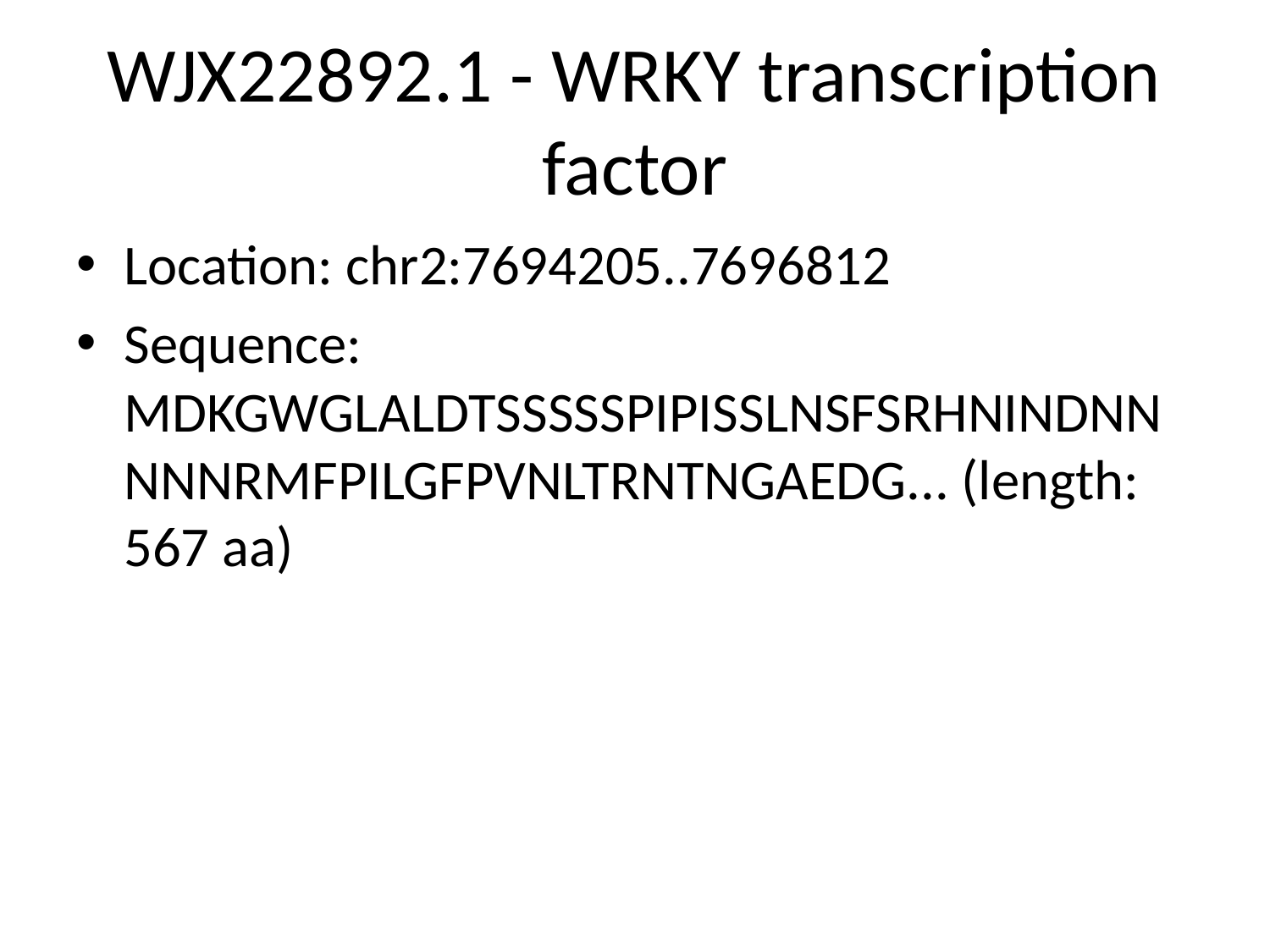

# WJX22892.1 - WRKY transcription factor
Location: chr2:7694205..7696812
Sequence: MDKGWGLALDTSSSSSPIPISSLNSFSRHNINDNNNNNRMFPILGFPVNLTRNTNGAEDG... (length: 567 aa)